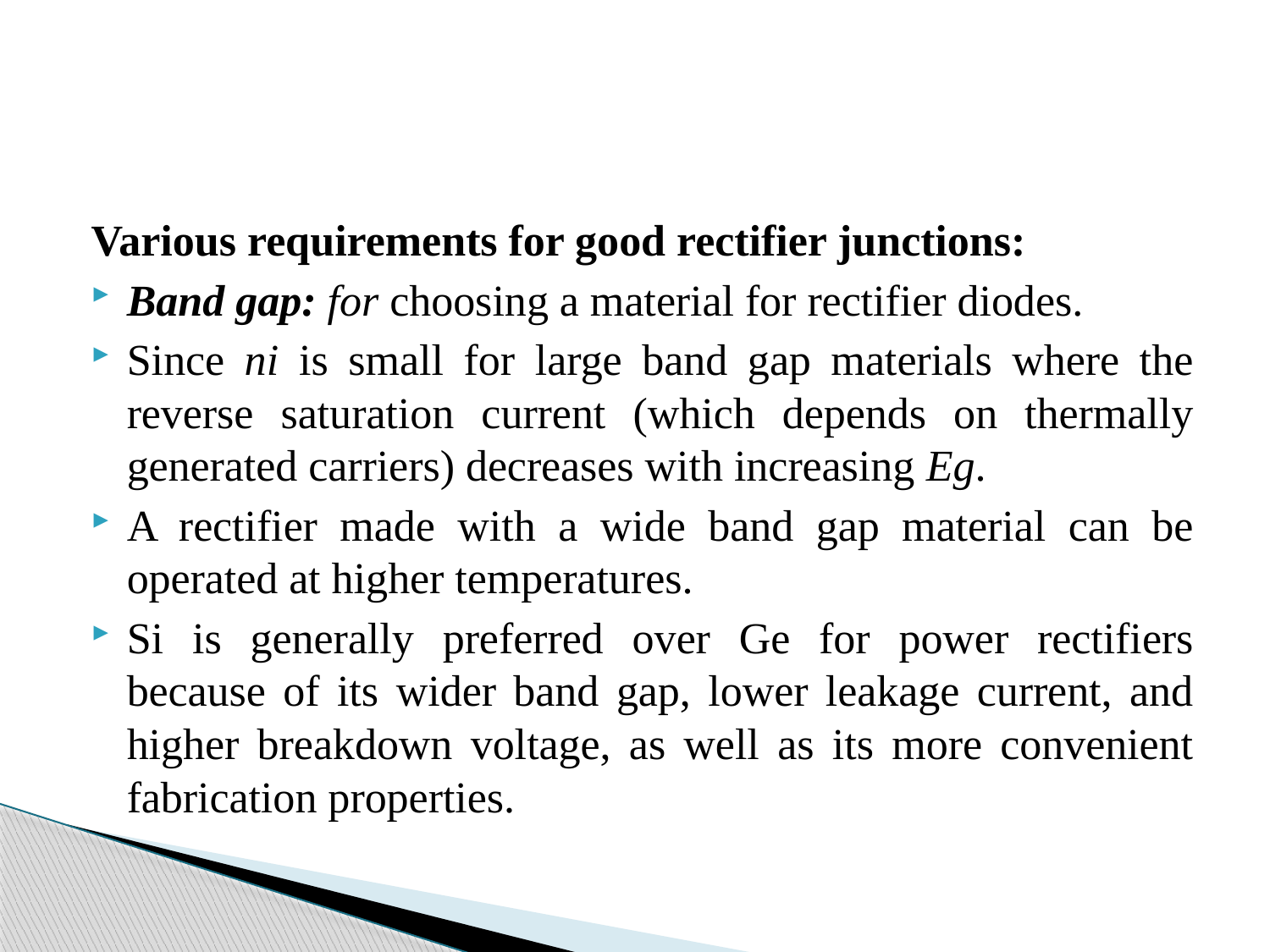

#
Various requirements for good rectifier junctions:
Band gap: for choosing a material for rectifier diodes.
Since ni is small for large band gap materials where the reverse saturation current (which depends on thermally generated carriers) decreases with increasing Eg.
A rectifier made with a wide band gap material can be operated at higher temperatures.
Si is generally preferred over Ge for power rectifiers because of its wider band gap, lower leakage current, and higher breakdown voltage, as well as its more convenient fabrication properties.